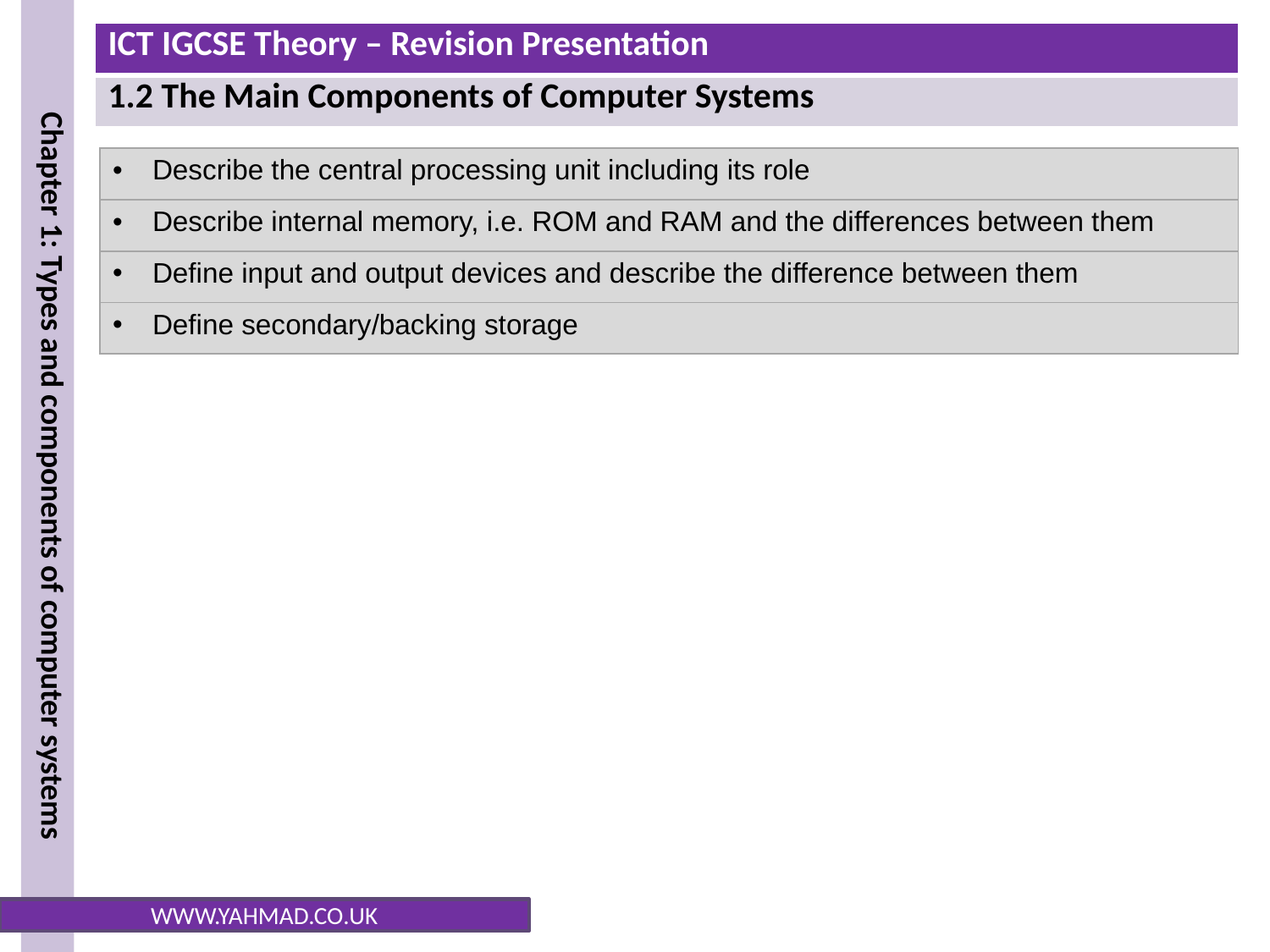

| Describe the central processing unit including its role |
| --- |
| Describe internal memory, i.e. ROM and RAM and the differences between them |
| Define input and output devices and describe the difference between them |
| Define secondary/backing storage |